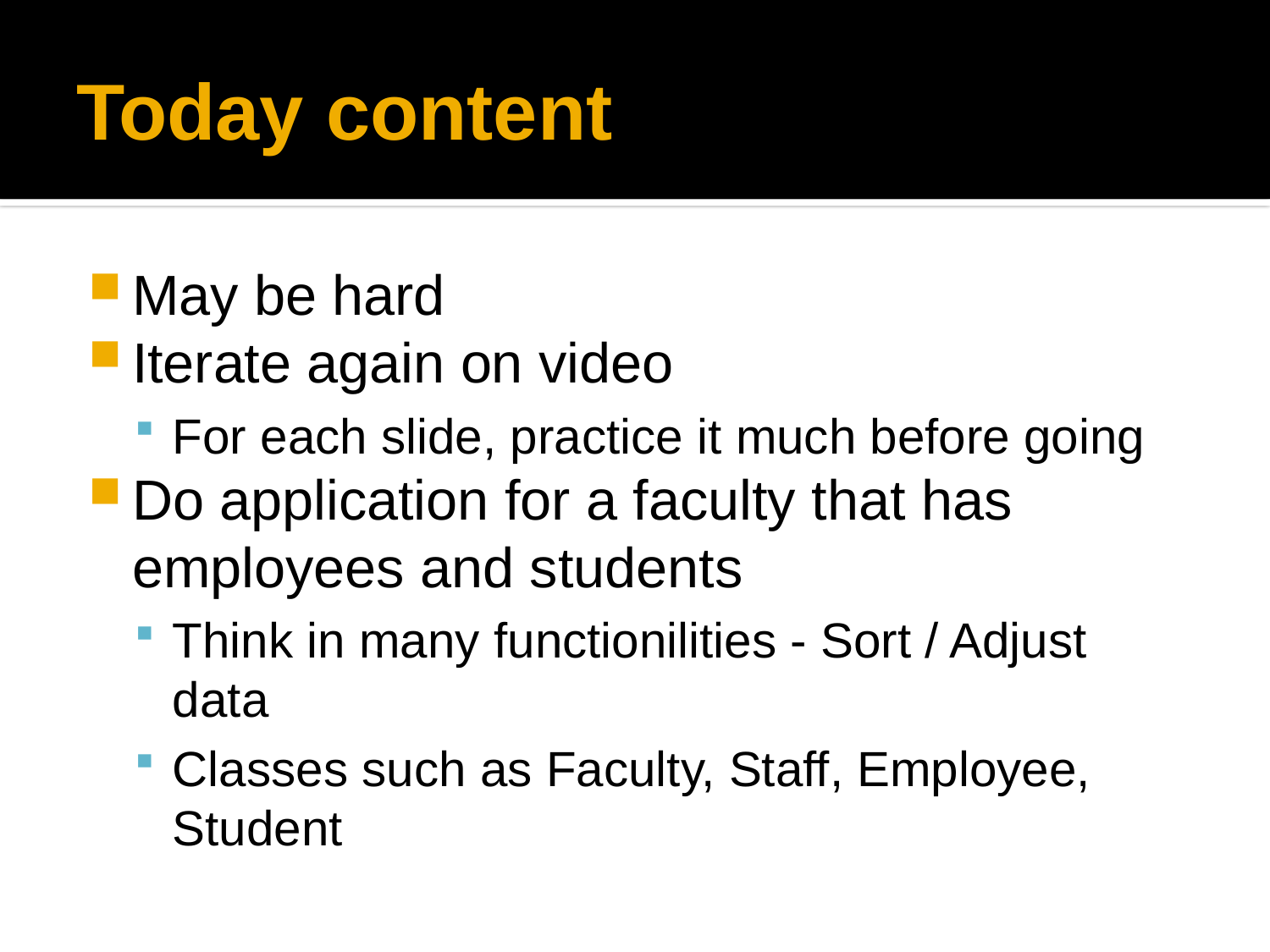

# Today content
May be hard
Iterate again on video
For each slide, practice it much before going
Do application for a faculty that has employees and students
Think in many functionilities - Sort / Adjust data
Classes such as Faculty, Staff, Employee, Student